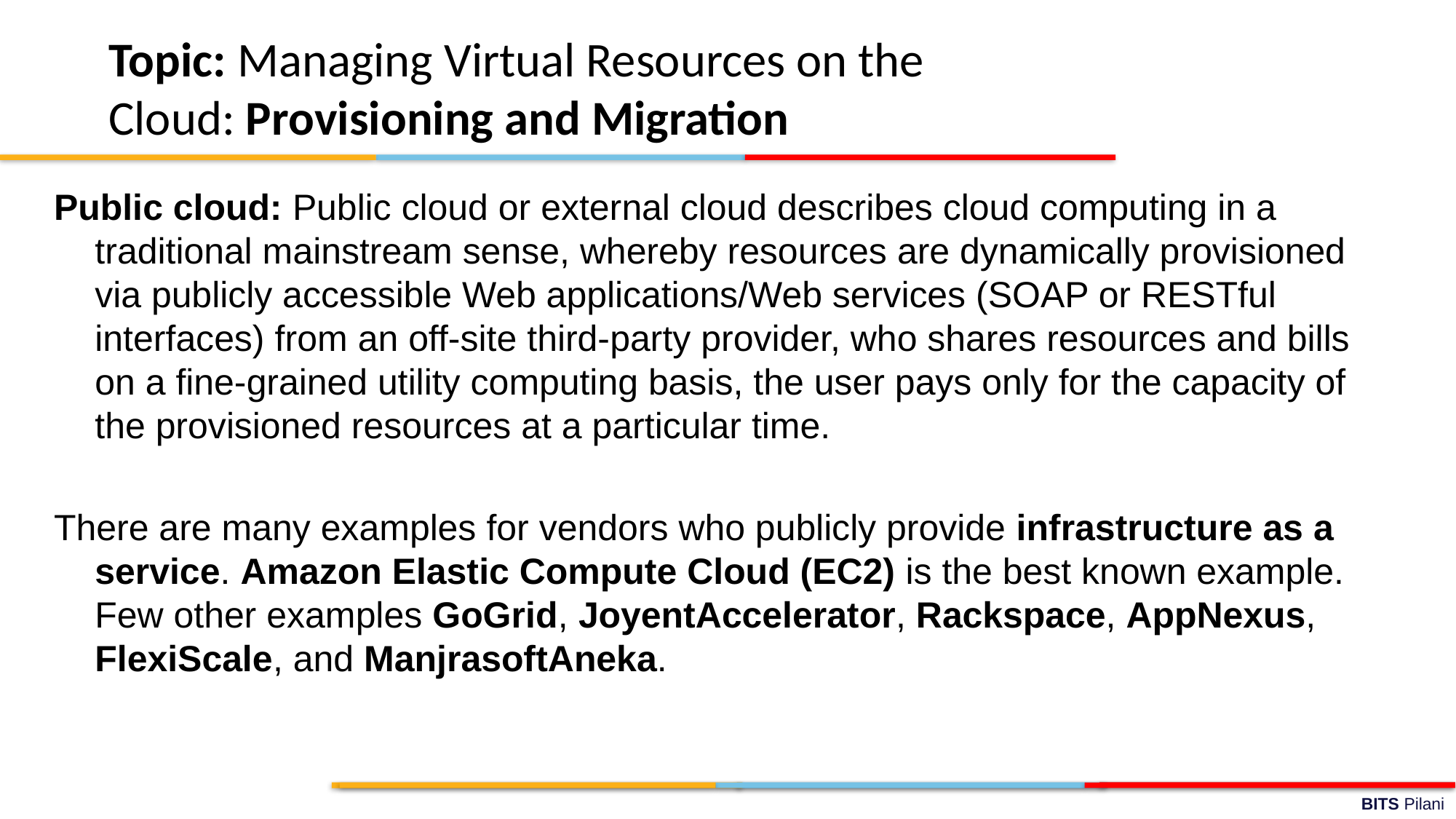

Topic: Managing Virtual Resources on the Cloud: Provisioning and Migration
Public cloud: Public cloud or external cloud describes cloud computing in a traditional mainstream sense, whereby resources are dynamically provisioned via publicly accessible Web applications/Web services (SOAP or RESTful interfaces) from an off-site third-party provider, who shares resources and bills on a fine-grained utility computing basis, the user pays only for the capacity of the provisioned resources at a particular time.

There are many examples for vendors who publicly provide infrastructure as a service. Amazon Elastic Compute Cloud (EC2) is the best known example. Few other examples GoGrid, JoyentAccelerator, Rackspace, AppNexus, FlexiScale, and ManjrasoftAneka.